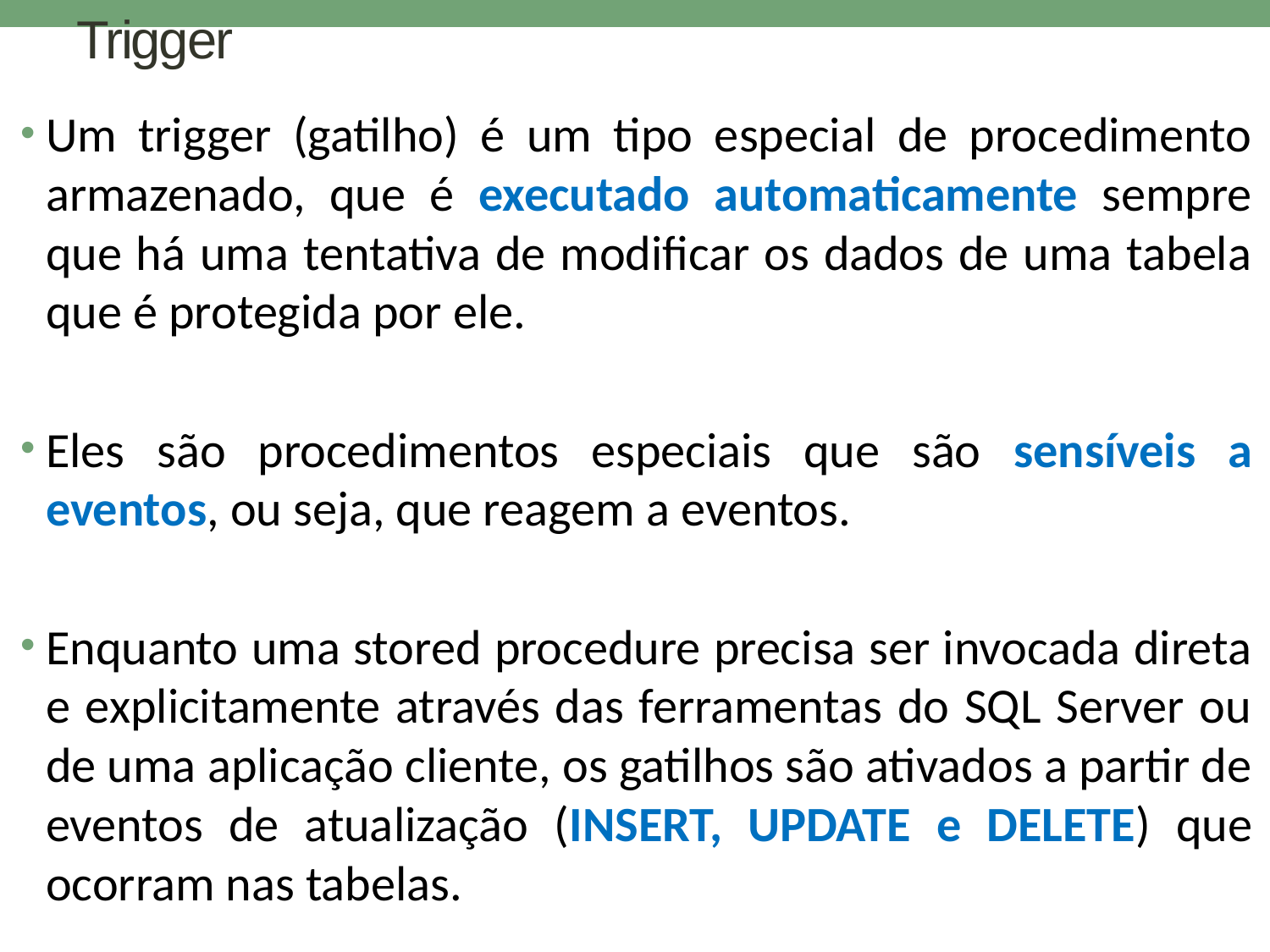

# Trigger
Um trigger (gatilho) é um tipo especial de procedimento armazenado, que é executado automaticamente sempre que há uma tentativa de modificar os dados de uma tabela que é protegida por ele.

Eles são procedimentos especiais que são sensíveis a eventos, ou seja, que reagem a eventos.

Enquanto uma stored procedure precisa ser invocada direta e explicitamente através das ferramentas do SQL Server ou de uma aplicação cliente, os gatilhos são ativados a partir de eventos de atualização (INSERT, UPDATE e DELETE) que ocorram nas tabelas.